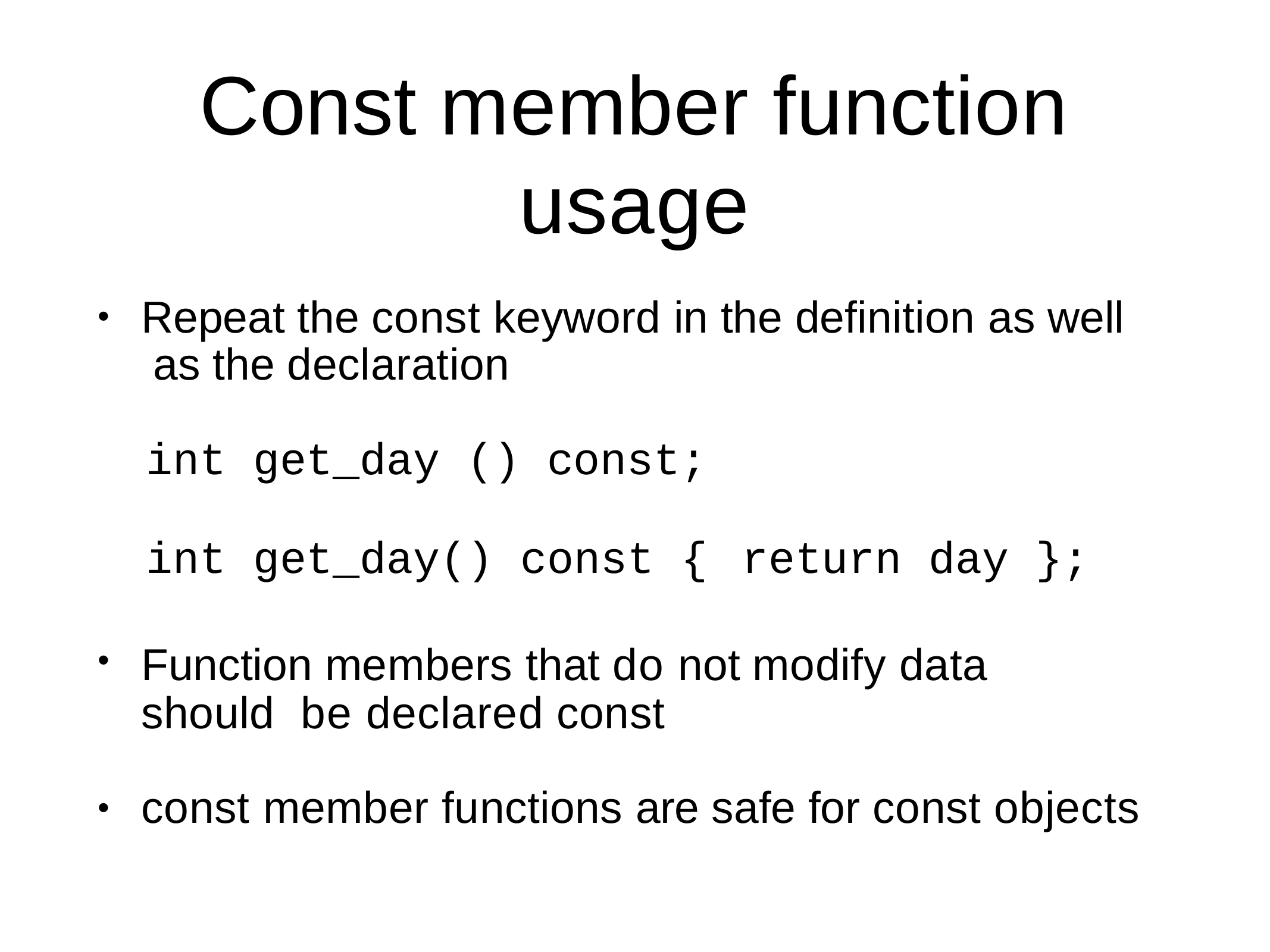

# Const member function  usage
•
Repeat the const keyword in the definition as well  as the declaration
int get_day () const;

int get_day() const {	return day };

Function members that do not modify data should  be declared const
•
const member functions are safe for const objects
•